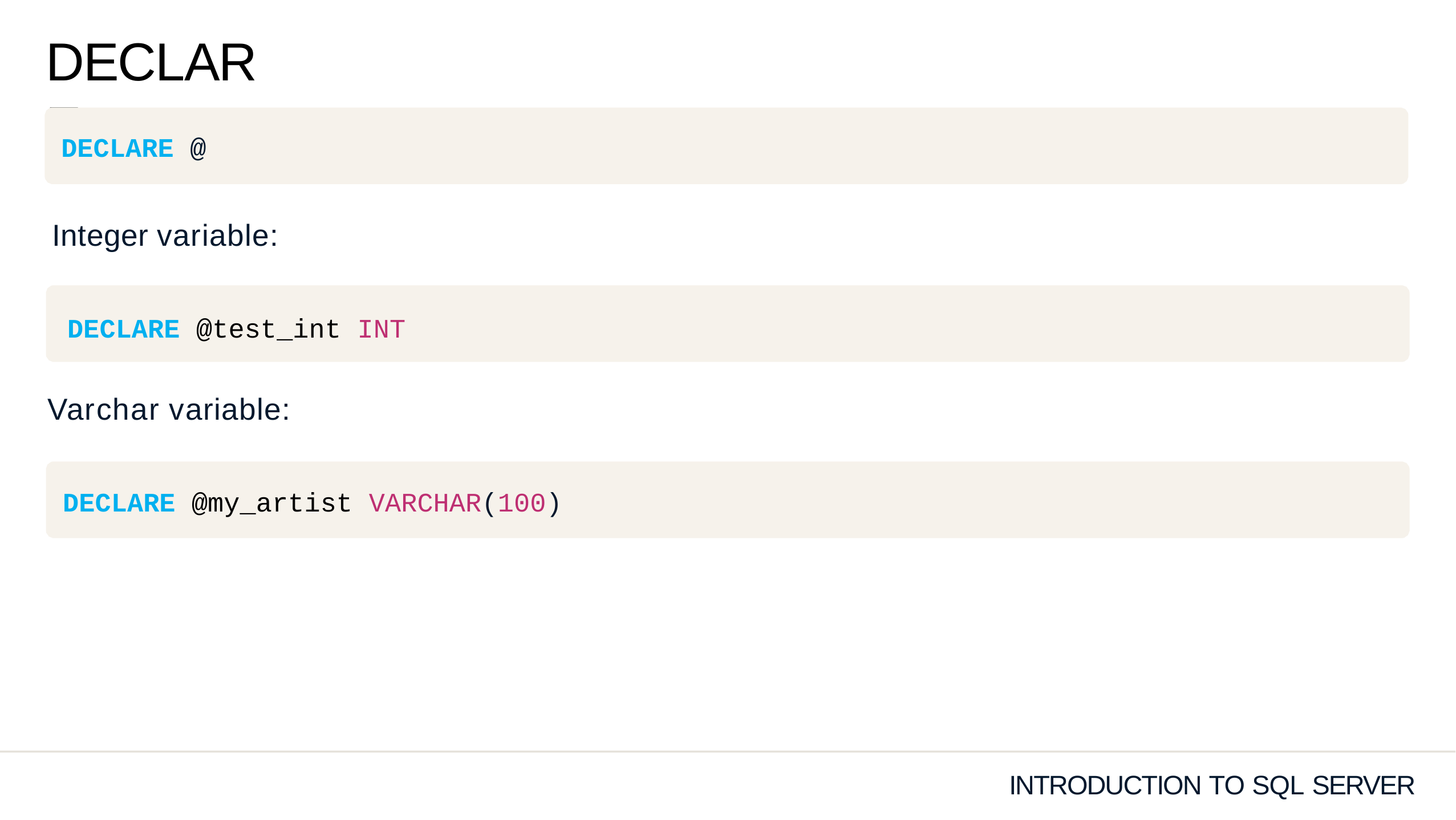

# DECLARE

DECLARE @
Integer variable:

DECLARE @test_int INT

Varchar variable:

DECLARE @my_artist VARCHAR(100)

INTRODUCTION TO SQL SERVER